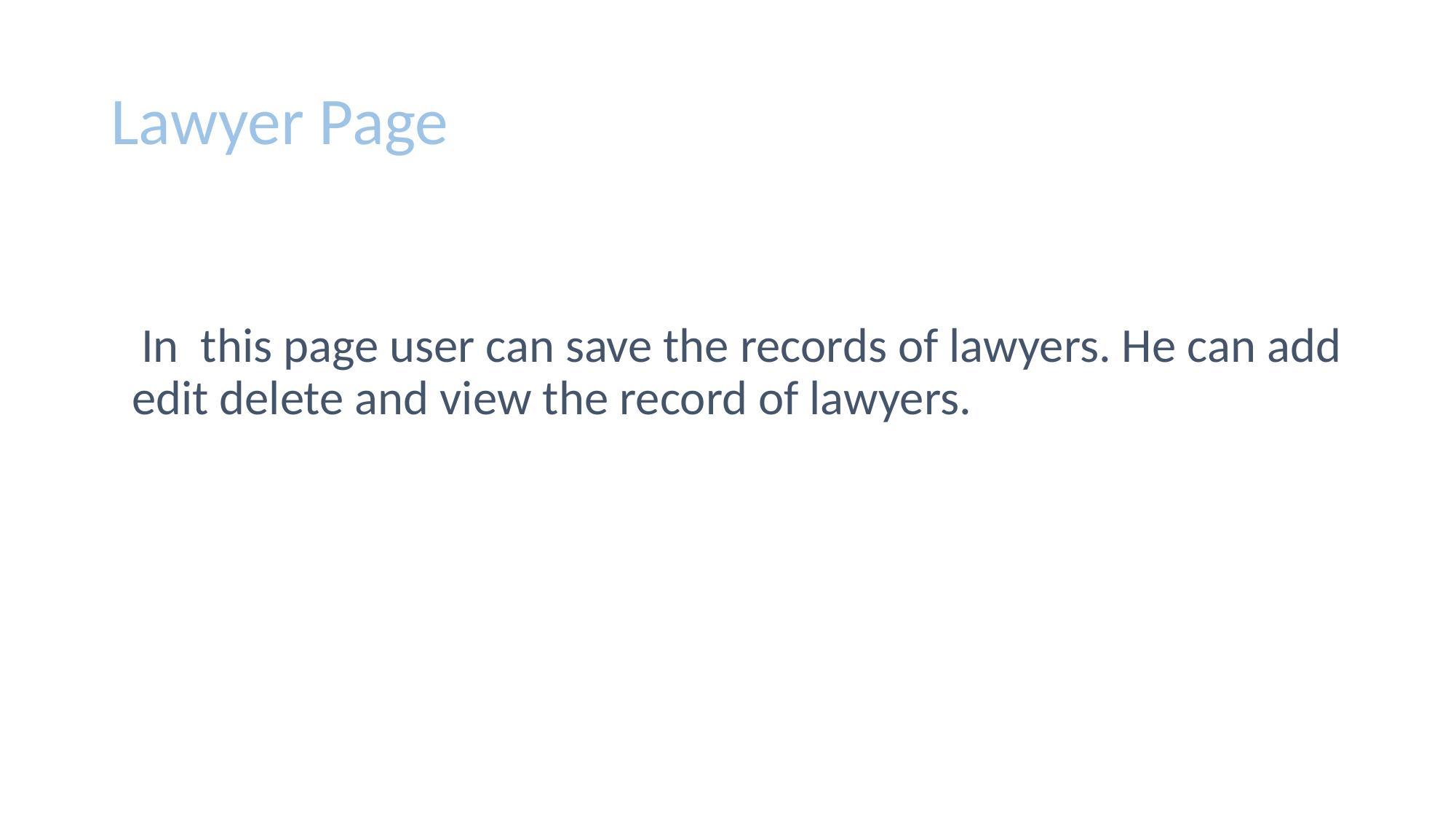

# Lawyer Page
 In  this page user can save the records of lawyers. He can add edit delete and view the record of lawyers.